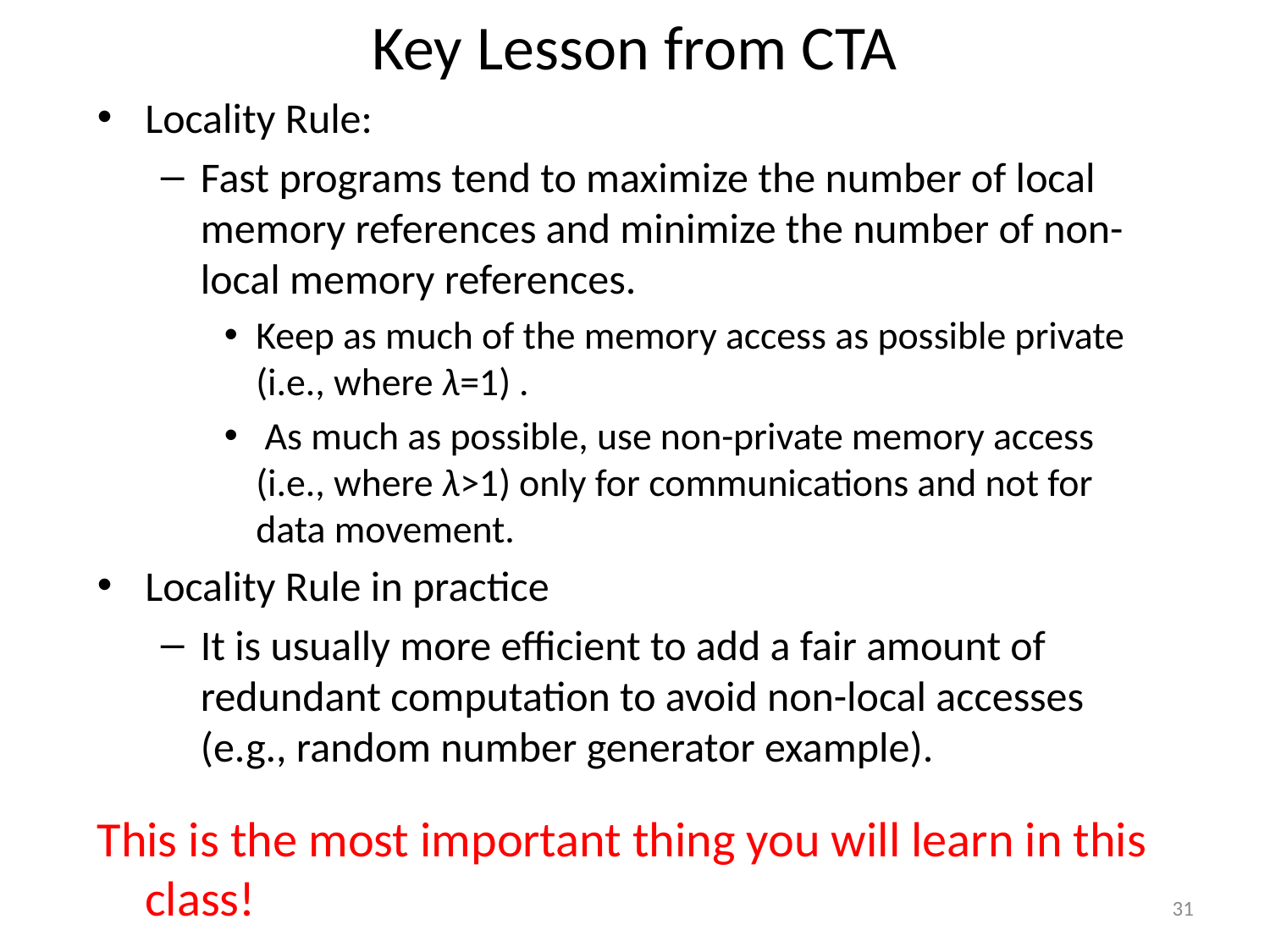

# Key Lesson from CTA
Locality Rule:
Fast programs tend to maximize the number of local memory references and minimize the number of non-local memory references.
Keep as much of the memory access as possible private (i.e., where λ=1) .
 As much as possible, use non-private memory access (i.e., where λ>1) only for communications and not for data movement.
Locality Rule in practice
It is usually more efficient to add a fair amount of redundant computation to avoid non-local accesses (e.g., random number generator example).

This is the most important thing you will learn in this class!
31